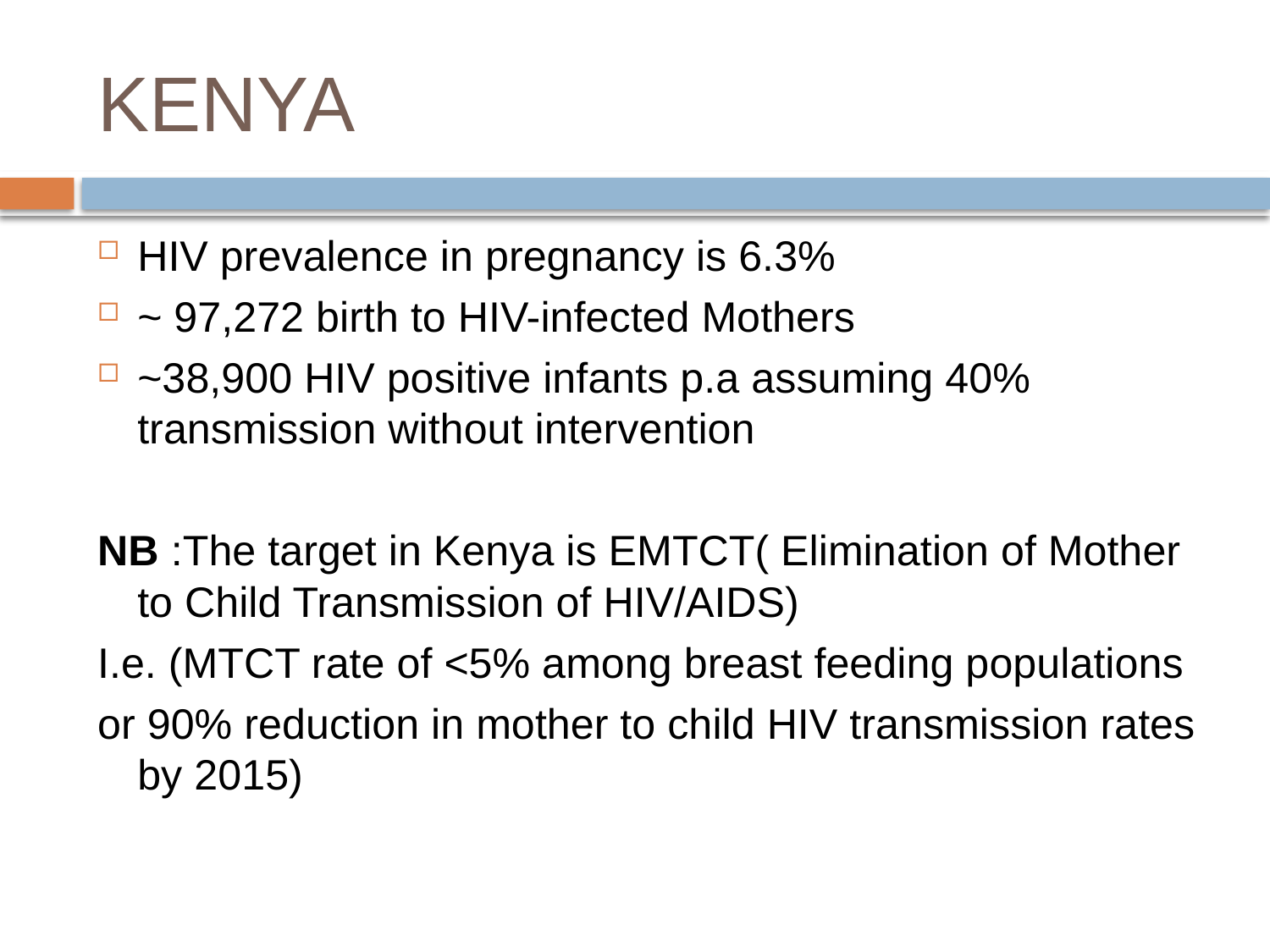

# KENYA
HIV prevalence in pregnancy is 6.3%
~ 97,272 birth to HIV-infected Mothers
~38,900 HIV positive infants p.a assuming 40% transmission without intervention

NB :The target in Kenya is EMTCT( Elimination of Mother to Child Transmission of HIV/AIDS)
I.e. (MTCT rate of <5% among breast feeding populations
or 90% reduction in mother to child HIV transmission rates by 2015)